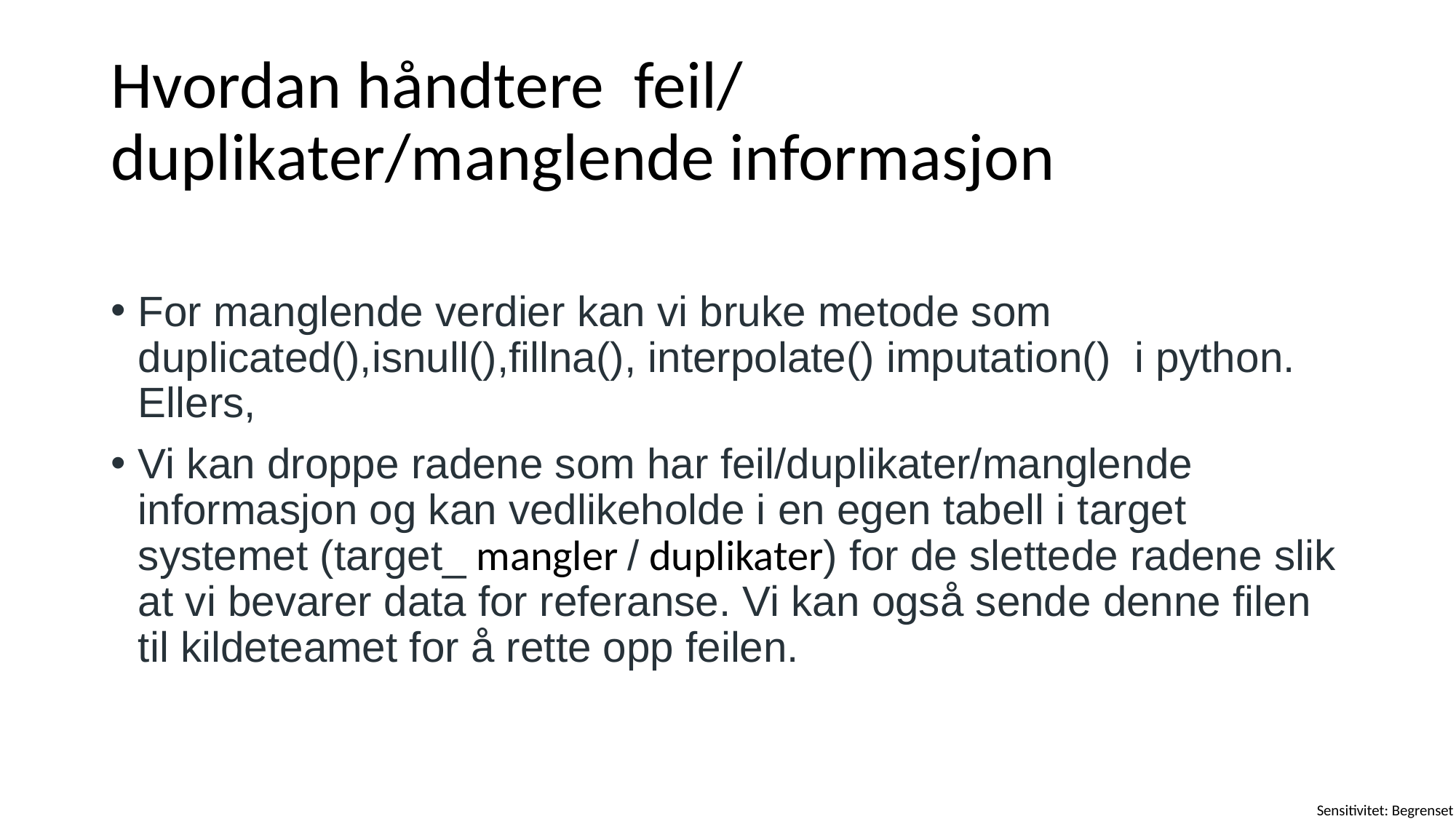

# Hvordan håndtere  feil/ duplikater/manglende informasjon

For manglende verdier kan vi bruke metode som duplicated(),isnull(),fillna(), interpolate() imputation()  i python. Ellers,
Vi kan droppe radene som har feil/duplikater/manglende informasjon og kan vedlikeholde i en egen tabell i target systemet (target_ mangler / duplikater) for de slettede radene slik at vi bevarer data for referanse. Vi kan også sende denne filen til kildeteamet for å rette opp feilen.